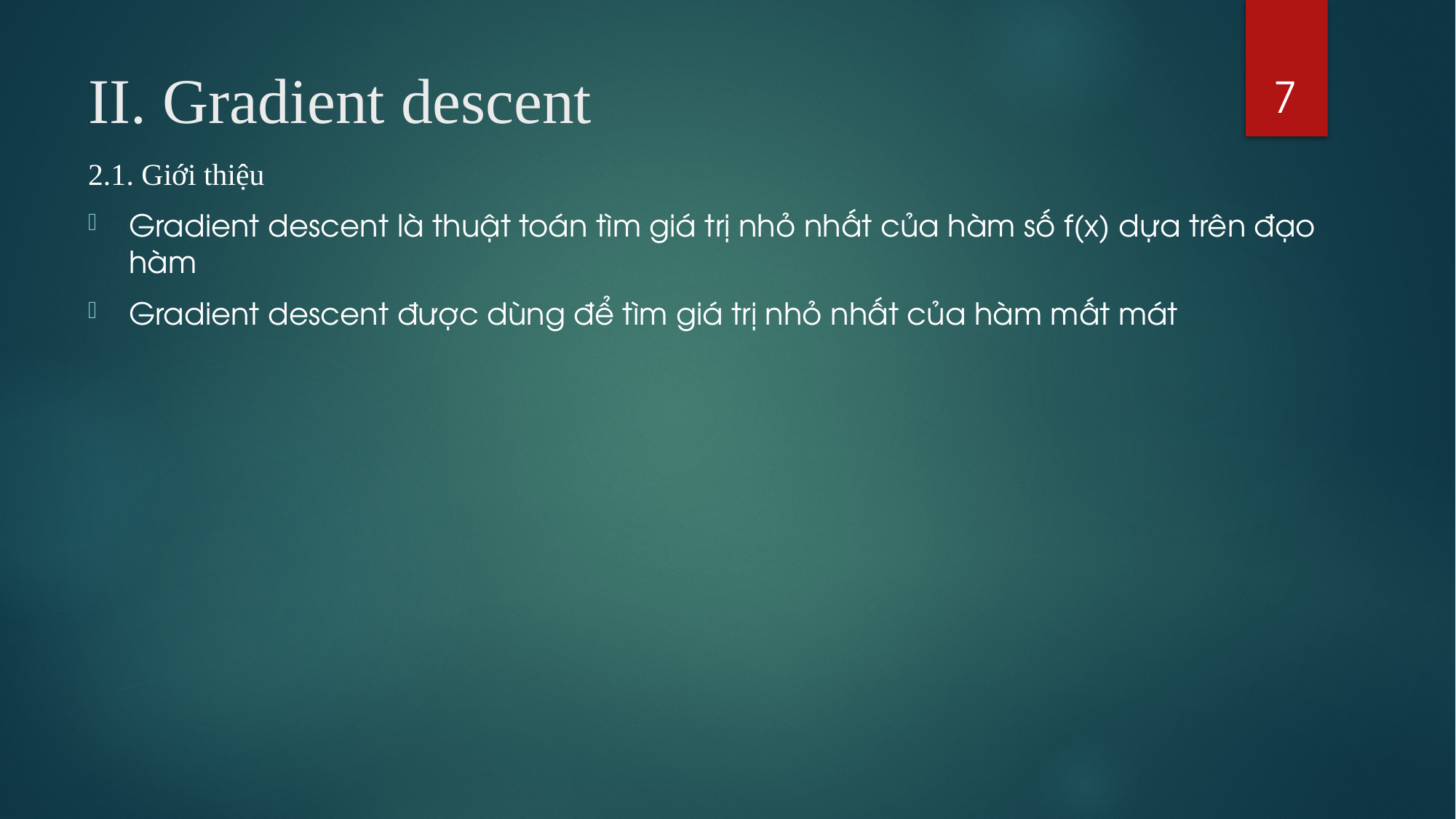

7
# II. Gradient descent
2.1. Giới thiệu
Gradient descent là thuật toán tìm giá trị nhỏ nhất của hàm số f(x) dựa trên đạo hàm
Gradient descent được dùng để tìm giá trị nhỏ nhất của hàm mất mát